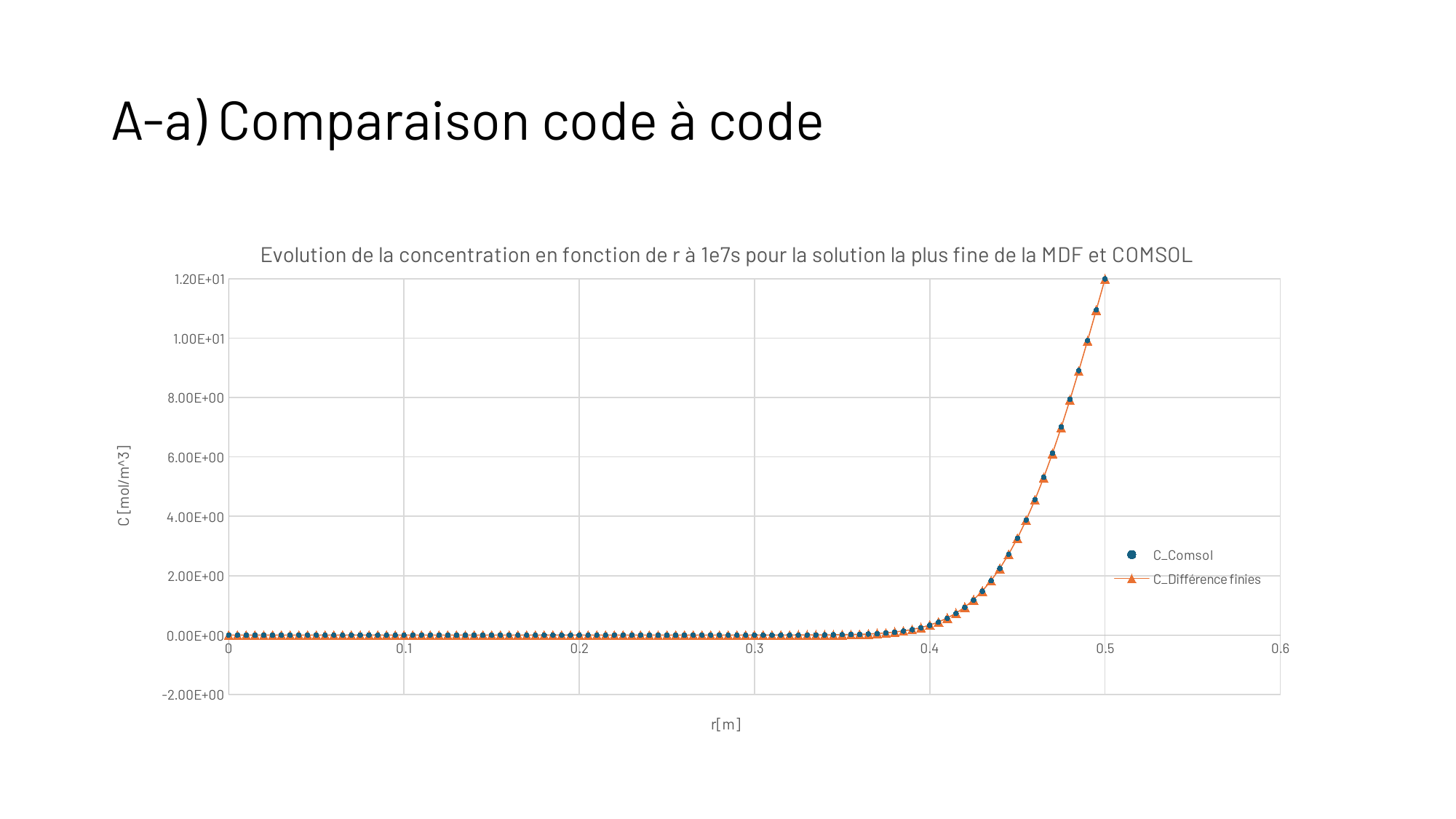

# A-a) Comparaison code à code

### Chart: Evolution de la concentration en fonction de r à 1e7s pour la solution la plus fine de la MDF et COMSOL

| Category | C_Comsol | C_Différence finies |
|---|---|---|